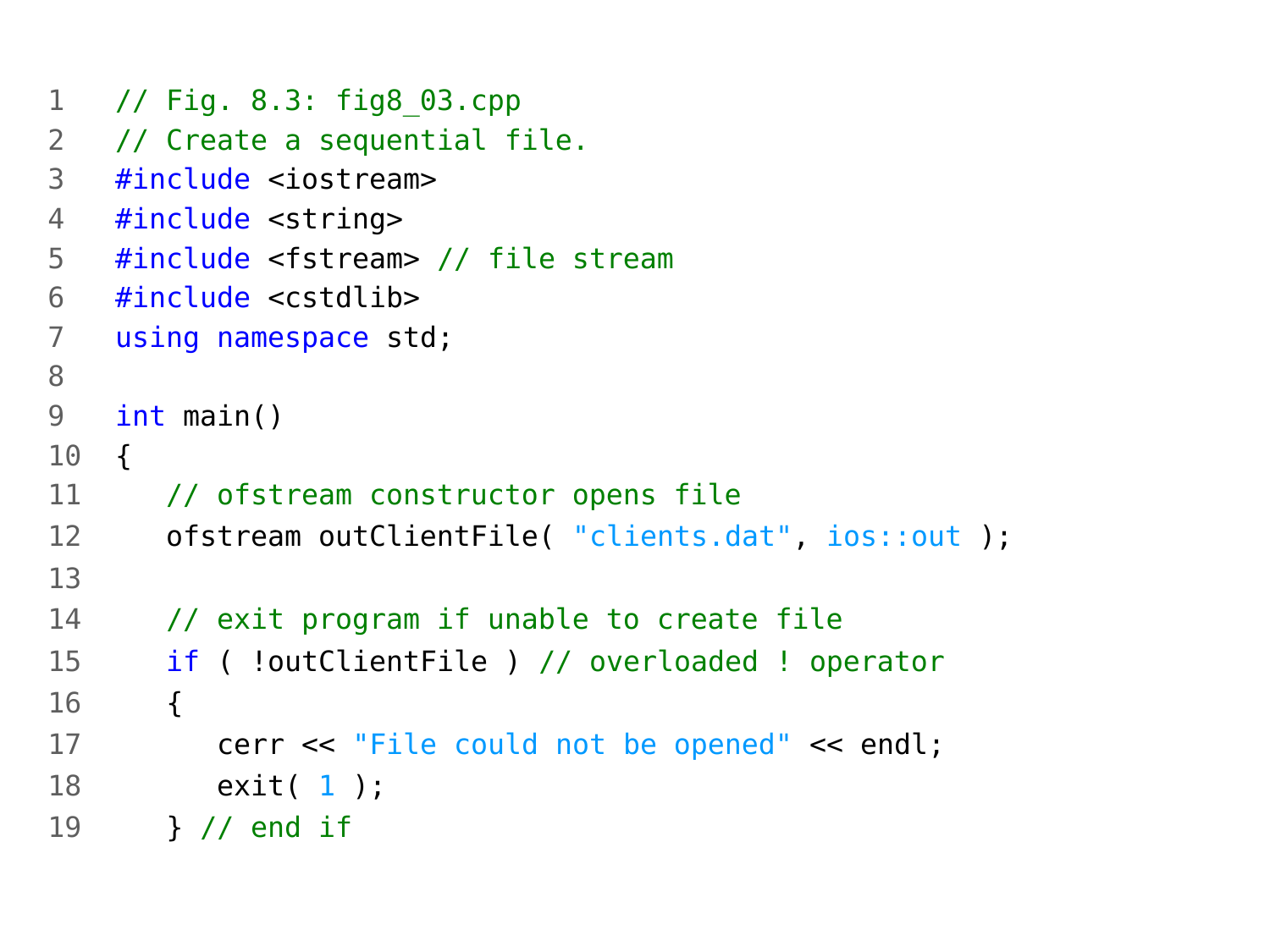

1   // Fig. 8.3: fig8_03.cpp
2   // Create a sequential file.
3   #include <iostream>
4   #include <string>
5   #include <fstream> // file stream
6   #include <cstdlib>
7   using namespace std;
8
9   int main()
10  {
11     // ofstream constructor opens file
12     ofstream outClientFile( "clients.dat", ios::out );
13
14     // exit program if unable to create file
15     if ( !outClientFile ) // overloaded ! operator
16     {
17        cerr << "File could not be opened" << endl;
18        exit( 1 );
19     } // end if